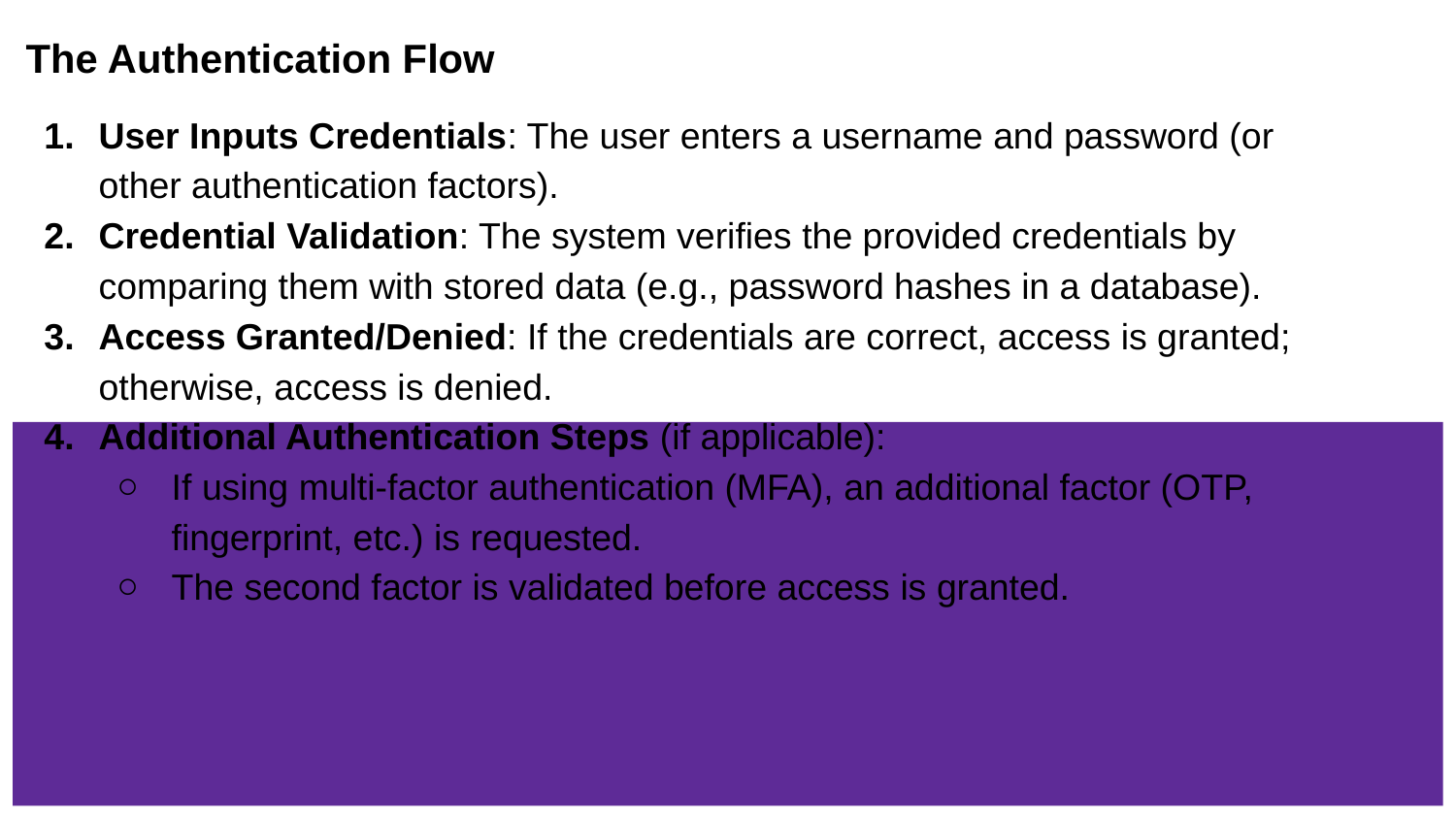

The Authentication Flow
User Inputs Credentials: The user enters a username and password (or other authentication factors).
Credential Validation: The system verifies the provided credentials by comparing them with stored data (e.g., password hashes in a database).
Access Granted/Denied: If the credentials are correct, access is granted; otherwise, access is denied.
Additional Authentication Steps (if applicable):
If using multi-factor authentication (MFA), an additional factor (OTP, fingerprint, etc.) is requested.
The second factor is validated before access is granted.